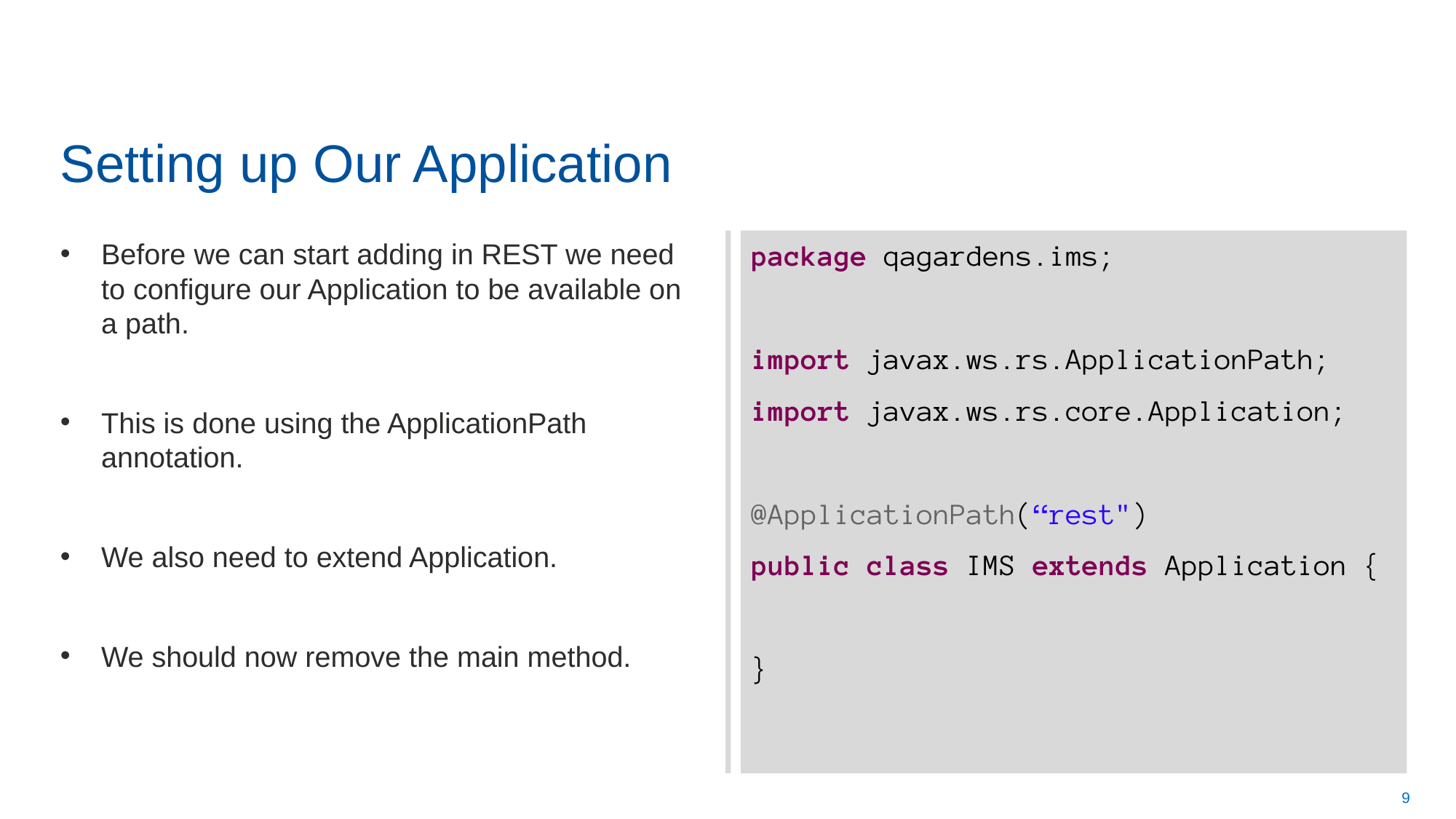

# Setting up Our Application
Before we can start adding in REST we need to configure our Application to be available on a path.

This is done using the ApplicationPath annotation.

We also need to extend Application.

We should now remove the main method.
package qagardens.ims;

import javax.ws.rs.ApplicationPath;
import javax.ws.rs.core.Application;

@ApplicationPath(“rest")
public class IMS extends Application {

}